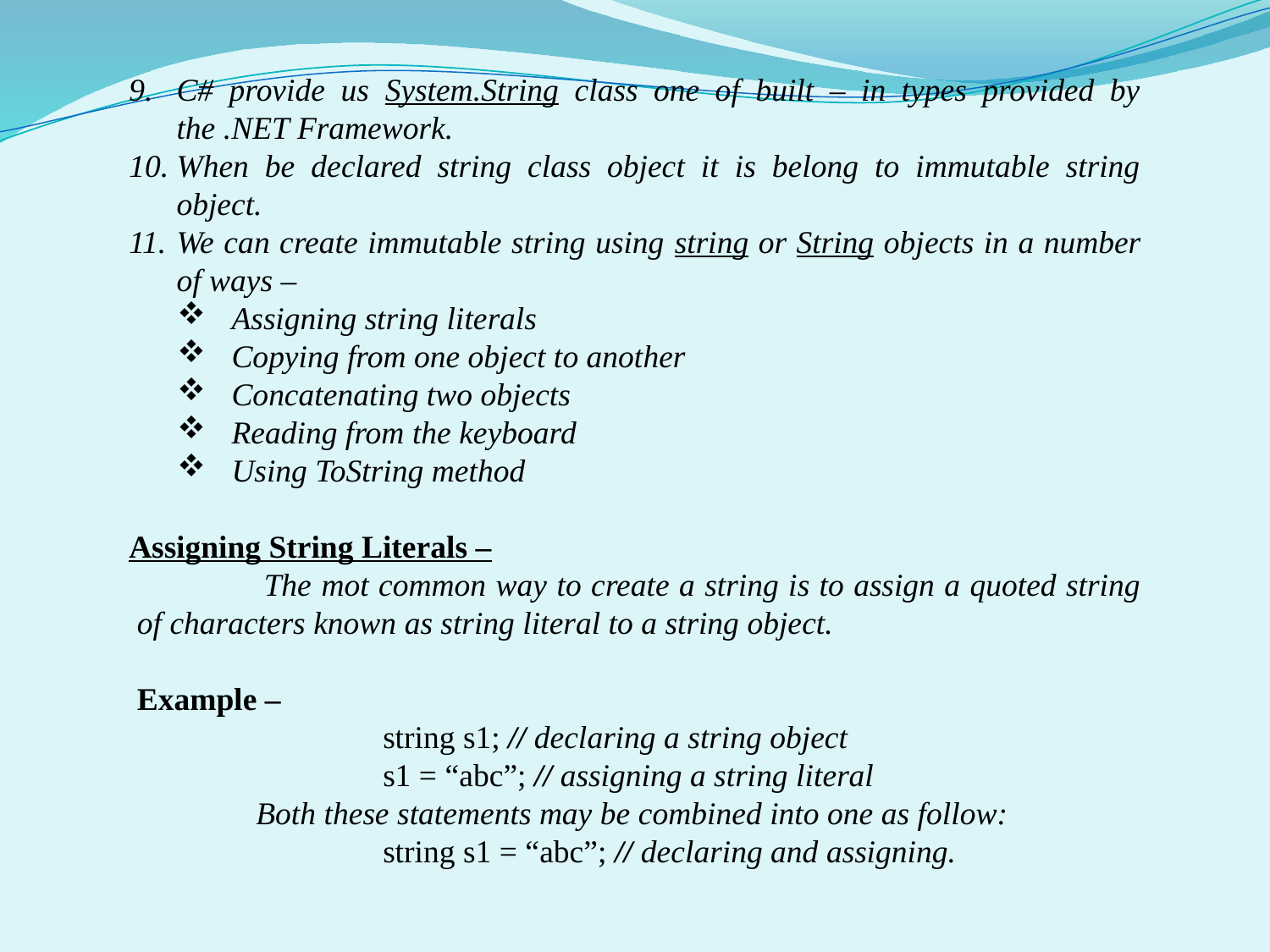

C# provide us System.String class one of built – in types provided by the .NET Framework.
When be declared string class object it is belong to immutable string object.
We can create immutable string using string or String objects in a number of ways –
Assigning string literals
Copying from one object to another
Concatenating two objects
Reading from the keyboard
Using ToString method

Assigning String Literals –
	The mot common way to create a string is to assign a quoted string of characters known as string literal to a string object.

Example –
	string s1; // declaring a string object
	s1 = “abc”; // assigning a string literal
Both these statements may be combined into one as follow:
	string s1 = “abc”; // declaring and assigning.